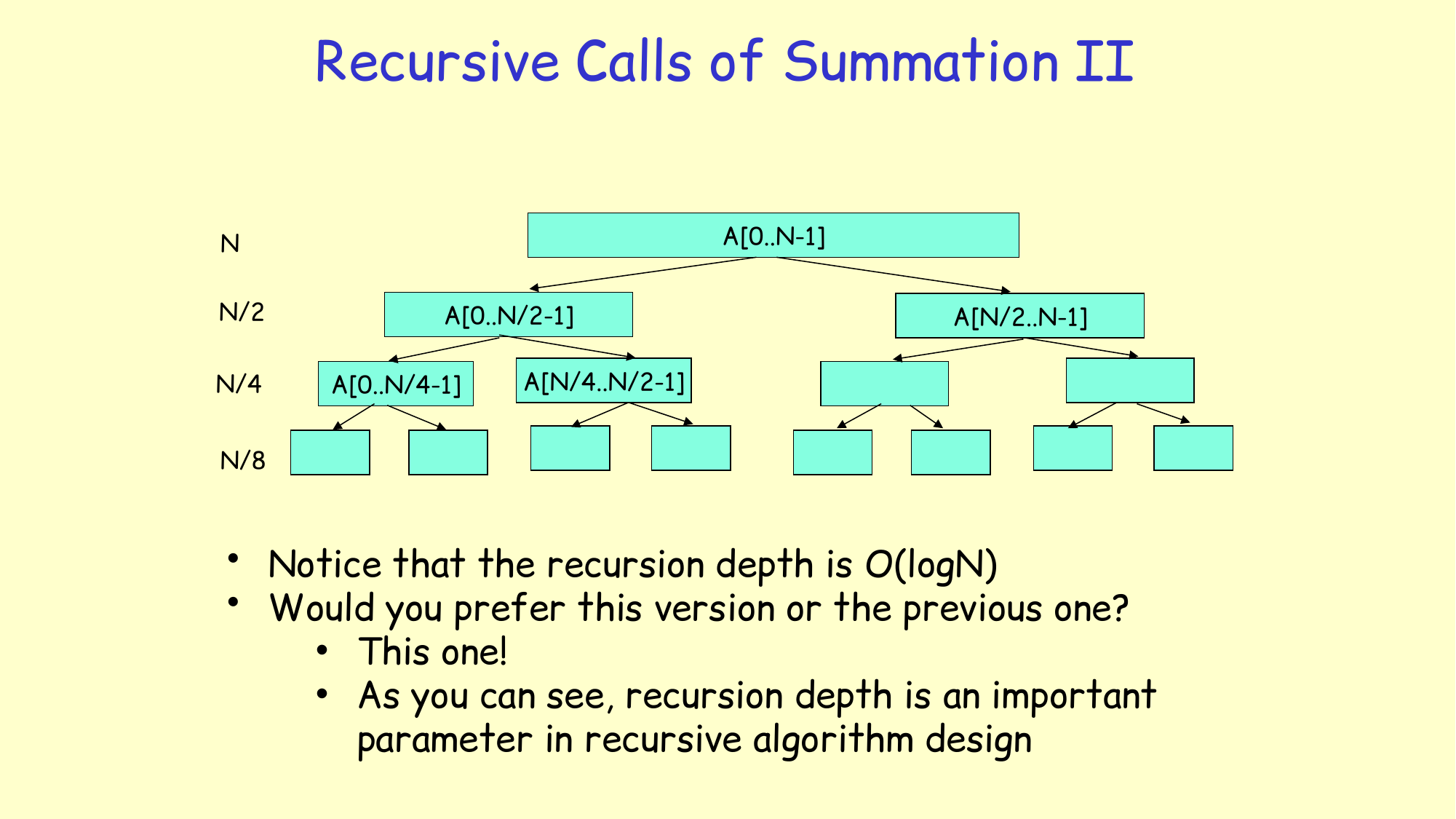

# Recursive Calls of Summation II
A[0..N-1]
N

N/2
A[0..N/2-1]
A[N/2..N-1]

A[N/4..N/2-1]

A[0..N/4-1]

N/4

N/8
Notice that the recursion depth is O(logN)
Would you prefer this version or the previous one?
This one!
As you can see, recursion depth is an important parameter in recursive algorithm design